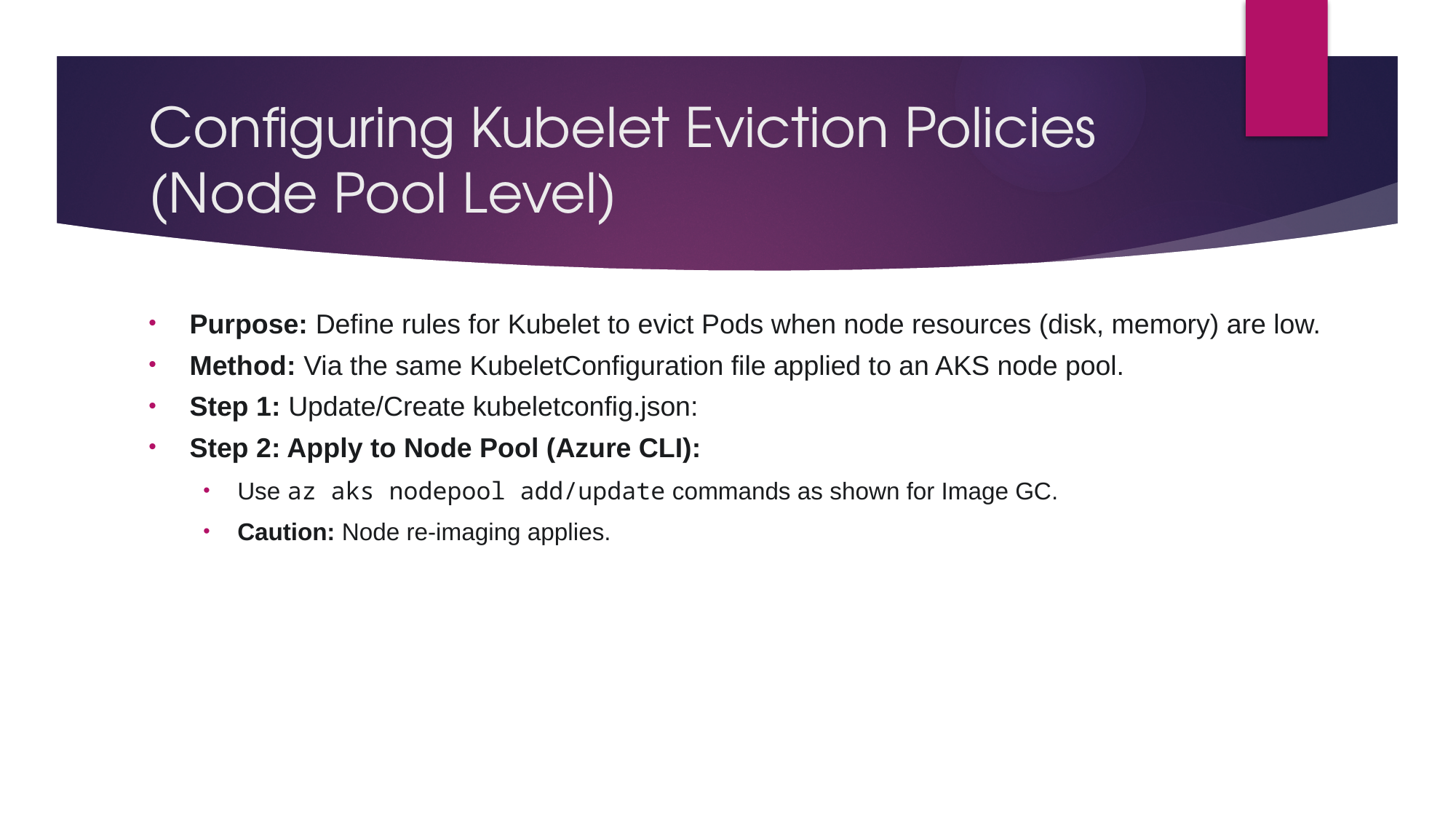

# Configuring Kubelet Eviction Policies (Node Pool Level)
Purpose: Define rules for Kubelet to evict Pods when node resources (disk, memory) are low.
Method: Via the same KubeletConfiguration file applied to an AKS node pool.
Step 1: Update/Create kubeletconfig.json:
Step 2: Apply to Node Pool (Azure CLI):
Use az aks nodepool add/update commands as shown for Image GC.
Caution: Node re-imaging applies.